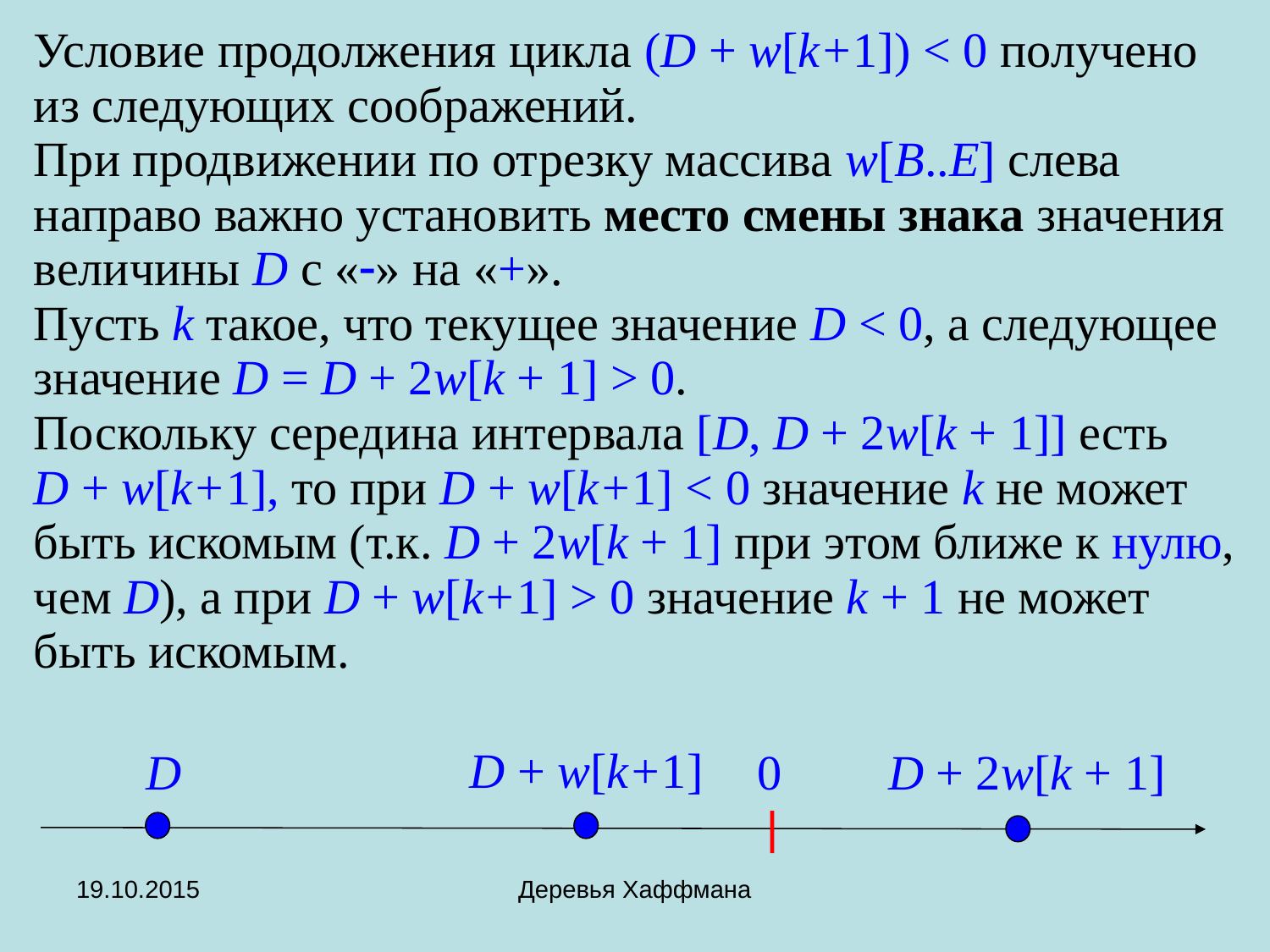

| Условие продолжения цикла (D + w[k+1]) < 0 получено из следующих соображений. При продвижении по отрезку массива w[B..E] слева направо важно установить место смены знака значения величины D c «−» на «+». Пусть k такое, что текущее значение D < 0, а следующее значение D = D + 2w[k + 1] > 0. Поскольку середина интервала [D, D + 2w[k + 1]] есть D + w[k+1], то при D + w[k+1] < 0 значение k не может быть искомым (т.к. D + 2w[k + 1] при этом ближе к нулю, чем D), а при D + w[k+1] > 0 значение k + 1 не может быть искомым. |
| --- |
D + w[k+1]
0
D
D + 2w[k + 1]

19.10.2015
Деревья Хаффмана
21